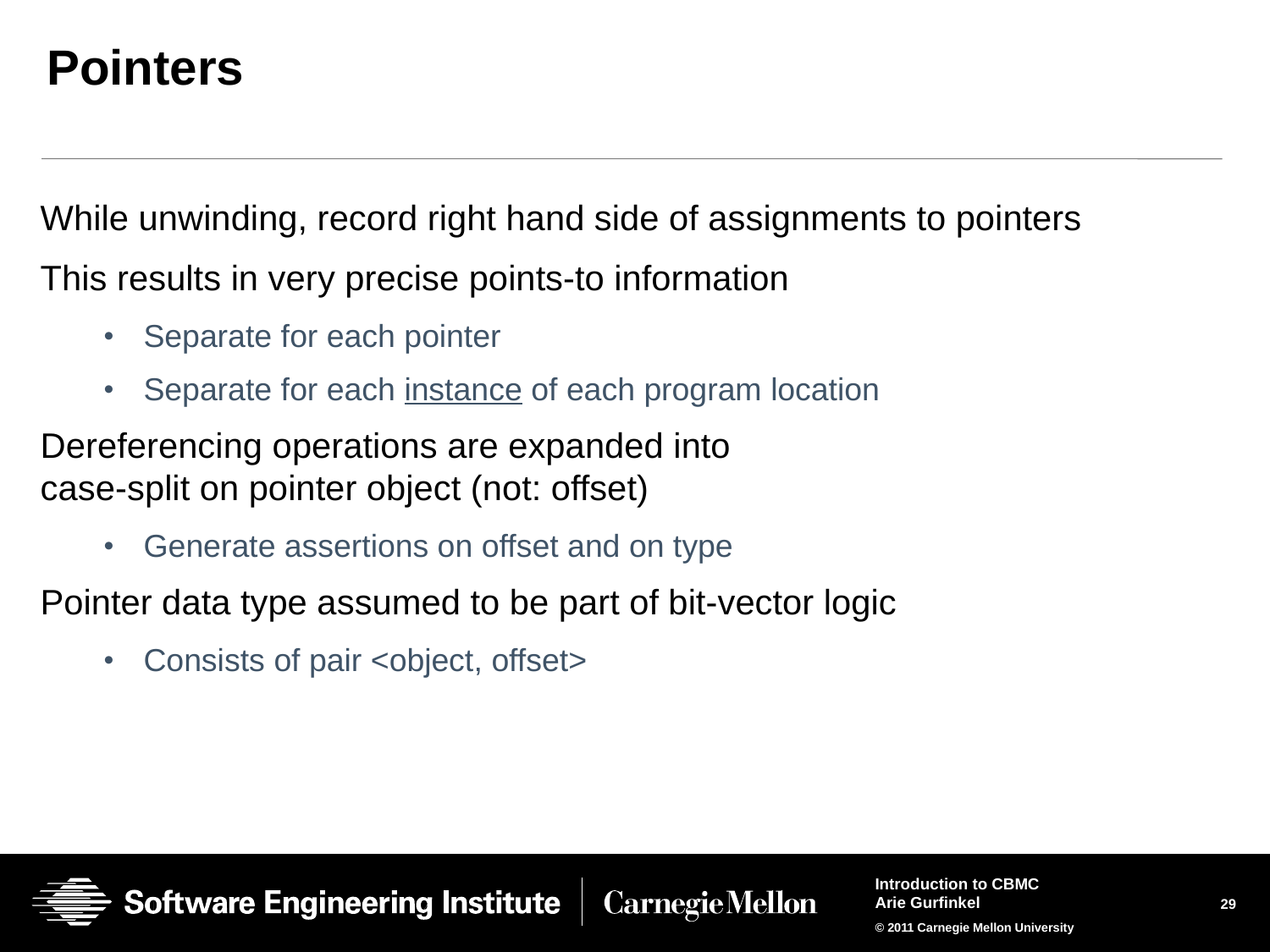

# Pointers
While unwinding, record right hand side of assignments to pointers
This results in very precise points-to information
Separate for each pointer
Separate for each instance of each program location
Dereferencing operations are expanded into
case-split on pointer object (not: offset)
Generate assertions on offset and on type
Pointer data type assumed to be part of bit-vector logic
Consists of pair <object, offset>